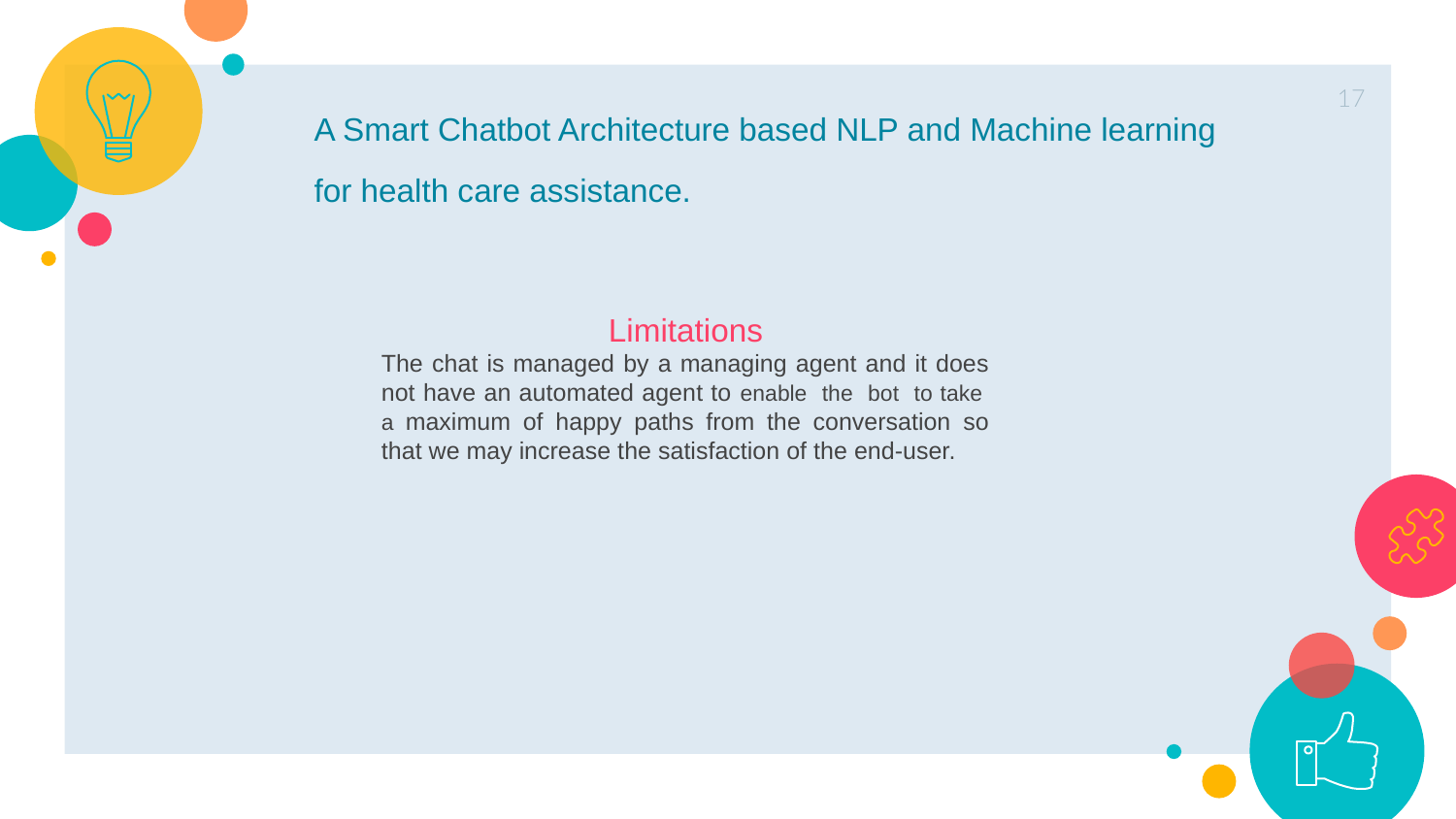

A Smart Chatbot Architecture based NLP and Machine learning for health care assistance.
17
Limitations
The chat is managed by a managing agent and it does not have an automated agent to enable  the  bot  to take  a maximum of happy paths from the conversation so that we may increase the satisfaction of the end-user.